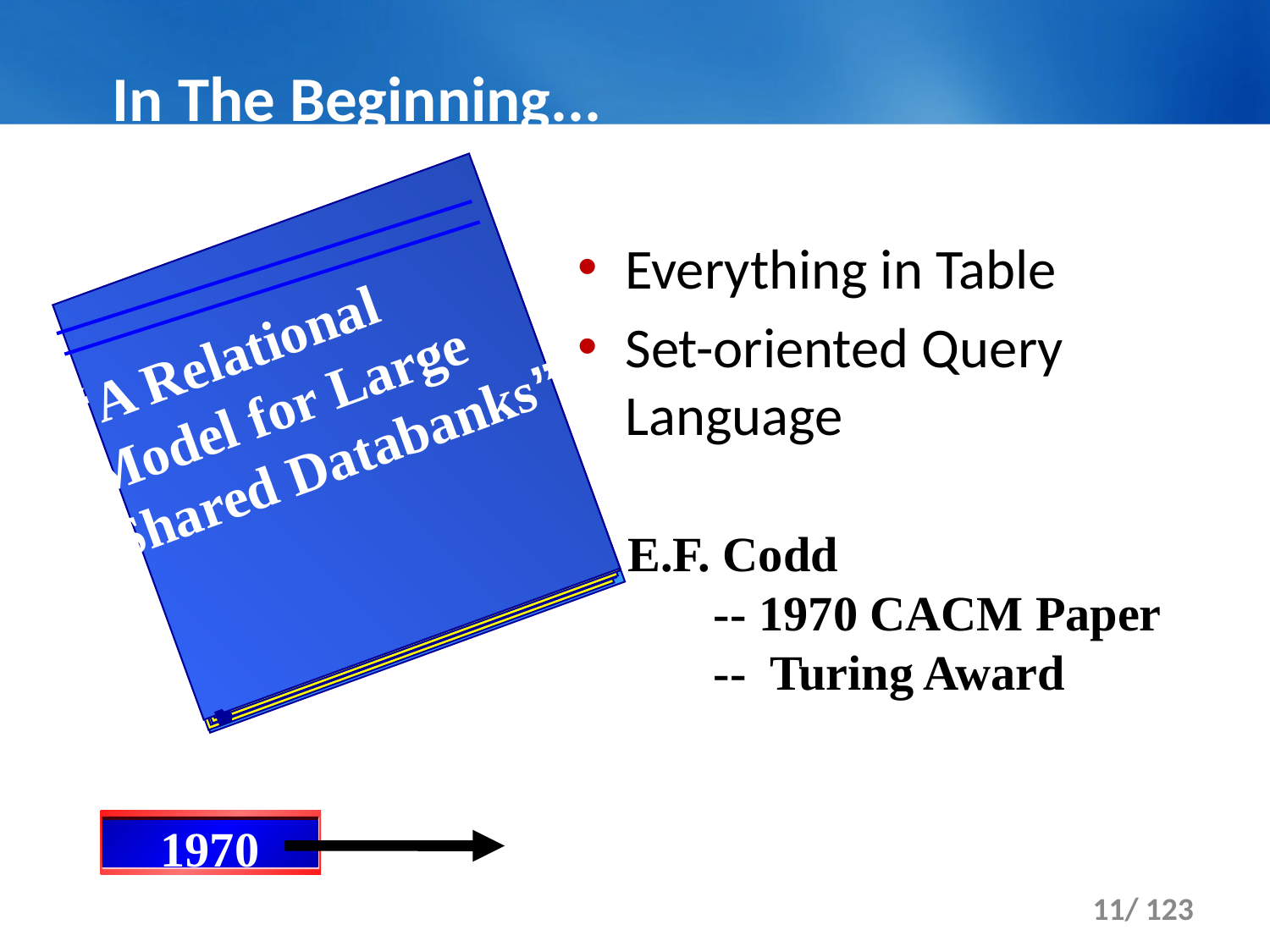

# In The Beginning...

“A Relational Model for Large Shared Databanks”

Everything in Table
Set-oriented Query Language
E.F. Codd
       -- 1970 CACM Paper
       --  Turing Award

1970

11